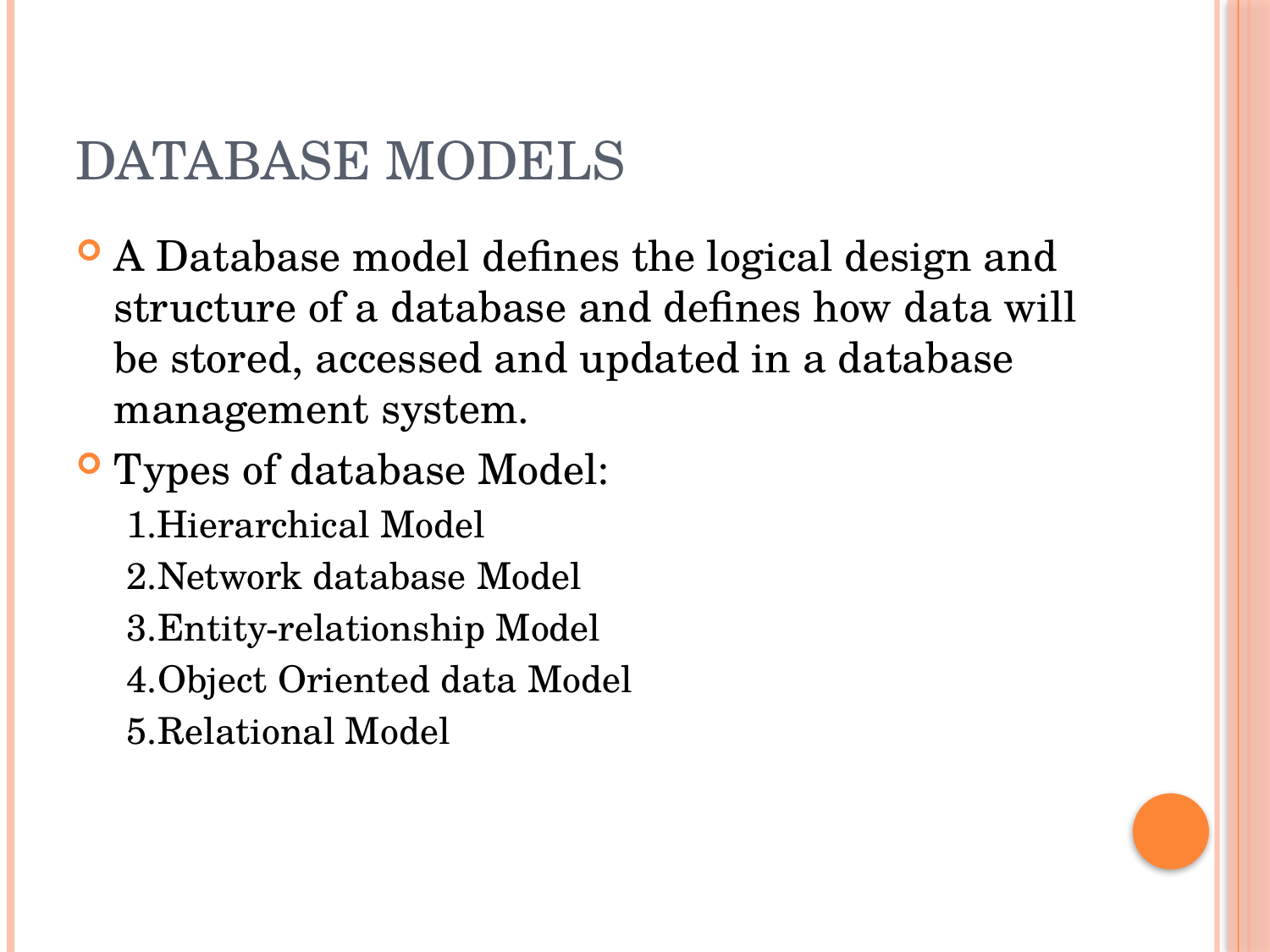

# DATABASE MODELs
A Database model defines the logical design and structure of a database and defines how data will be stored, accessed and updated in a database management system.
Types of database Model:
1.Hierarchical Model
2.Network database Model
3.Entity-relationship Model
4.Object Oriented data Model
5.Relational Model